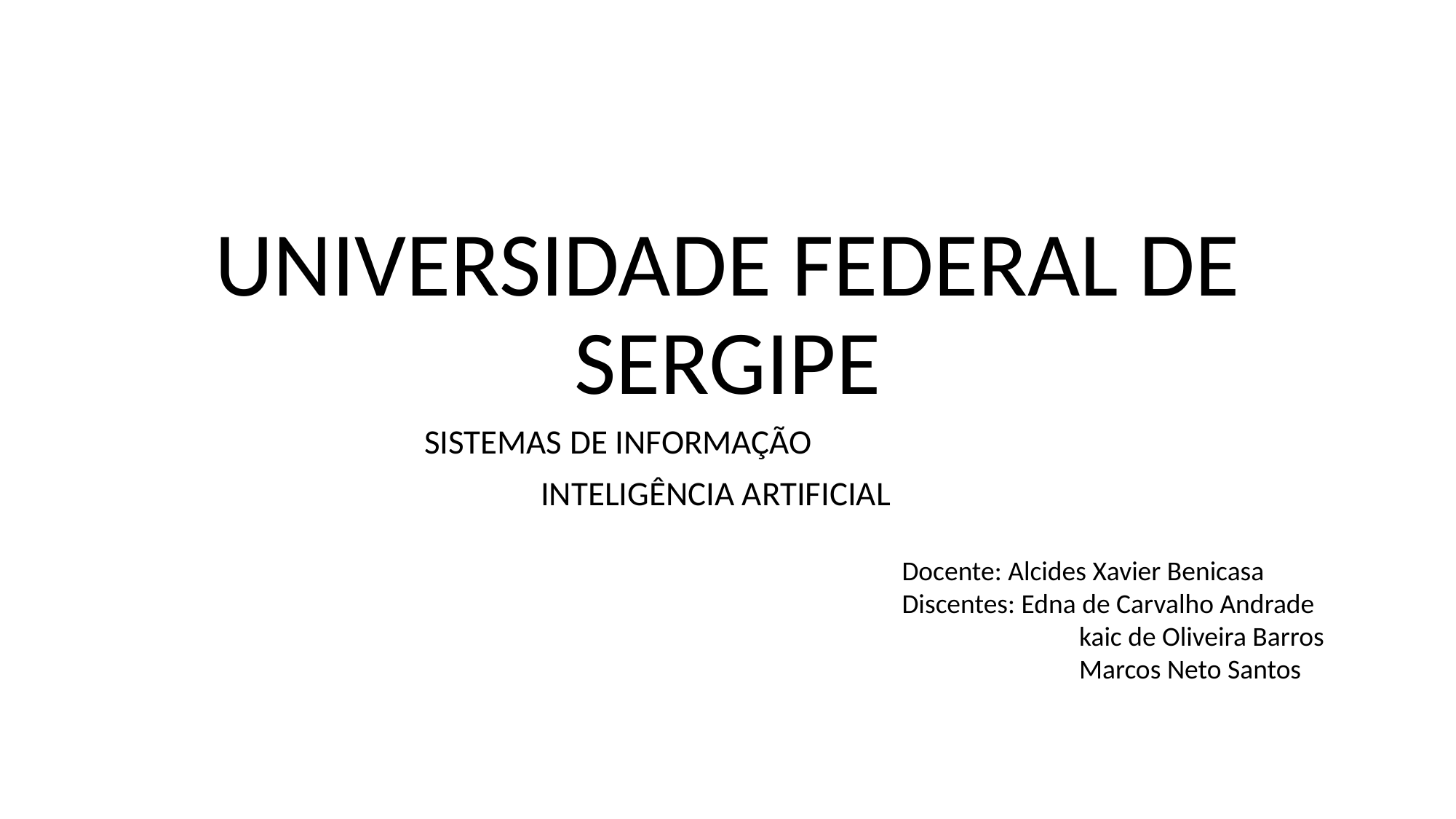

# UNIVERSIDADE FEDERAL DE SERGIPE
SISTEMAS DE INFORMAÇÃO
INTELIGÊNCIA ARTIFICIAL

Docente: Alcides Xavier Benicasa
Discentes: Edna de Carvalho Andrade
	           kaic de Oliveira Barros
	           Marcos Neto Santos